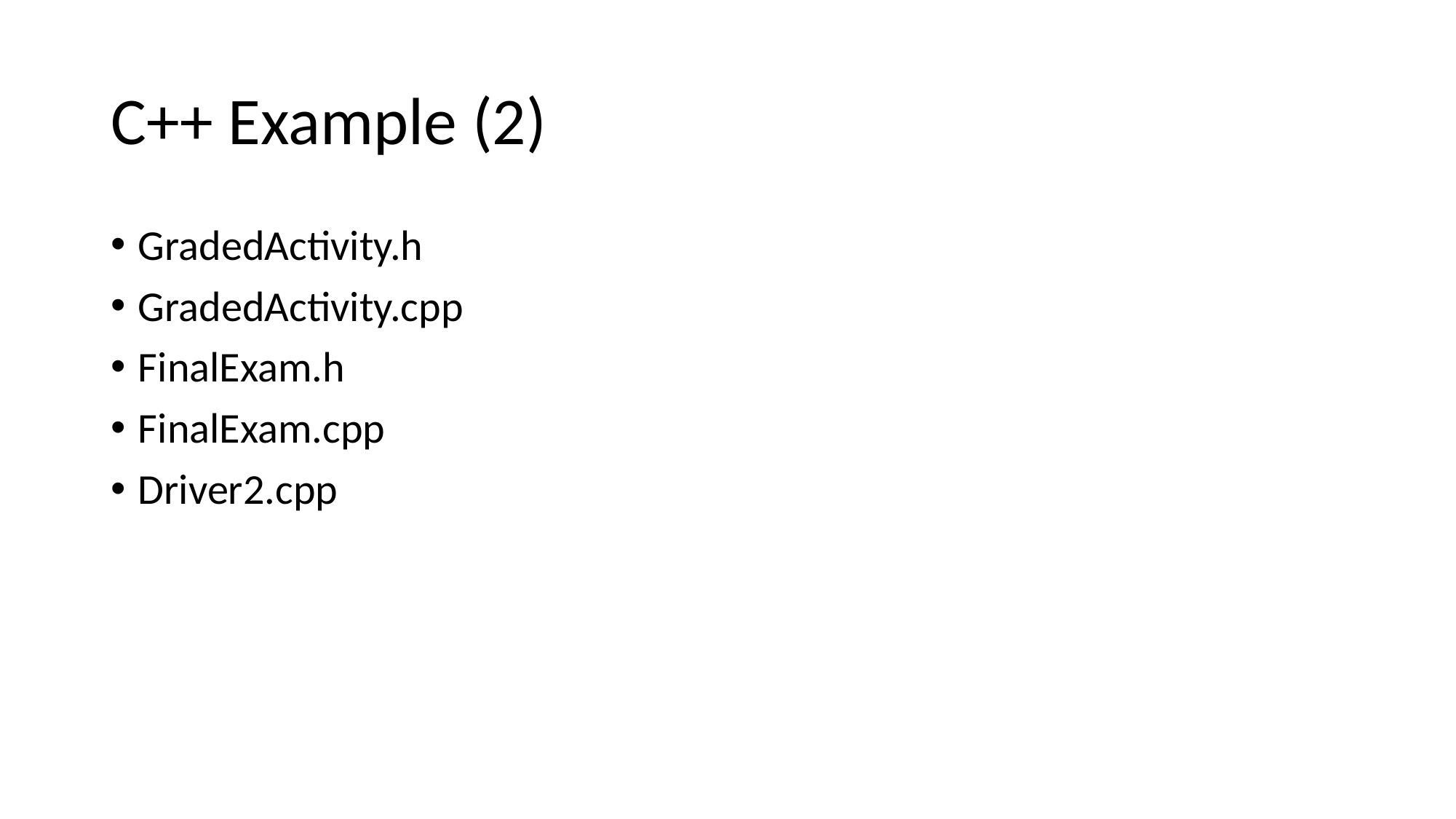

# C++ Example (2)
GradedActivity.h
GradedActivity.cpp
FinalExam.h
FinalExam.cpp
Driver2.cpp